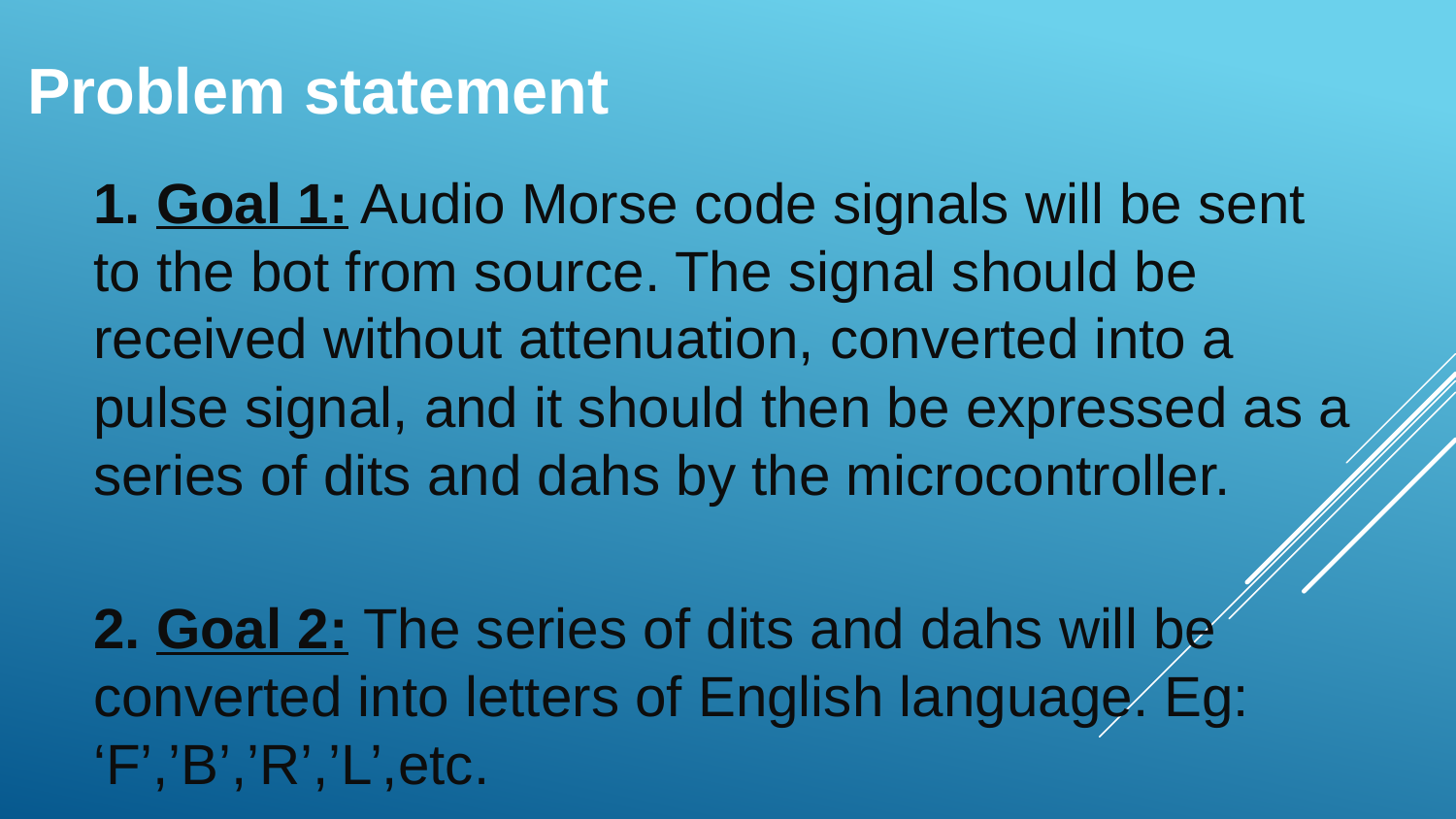

Problem statement
1. Goal 1: Audio Morse code signals will be sent to the bot from source. The signal should be received without attenuation, converted into a pulse signal, and it should then be expressed as a series of dits and dahs by the microcontroller.

2. Goal 2: The series of dits and dahs will be converted into letters of English language. Eg: ‘F’,’B’,’R’,’L’,etc.